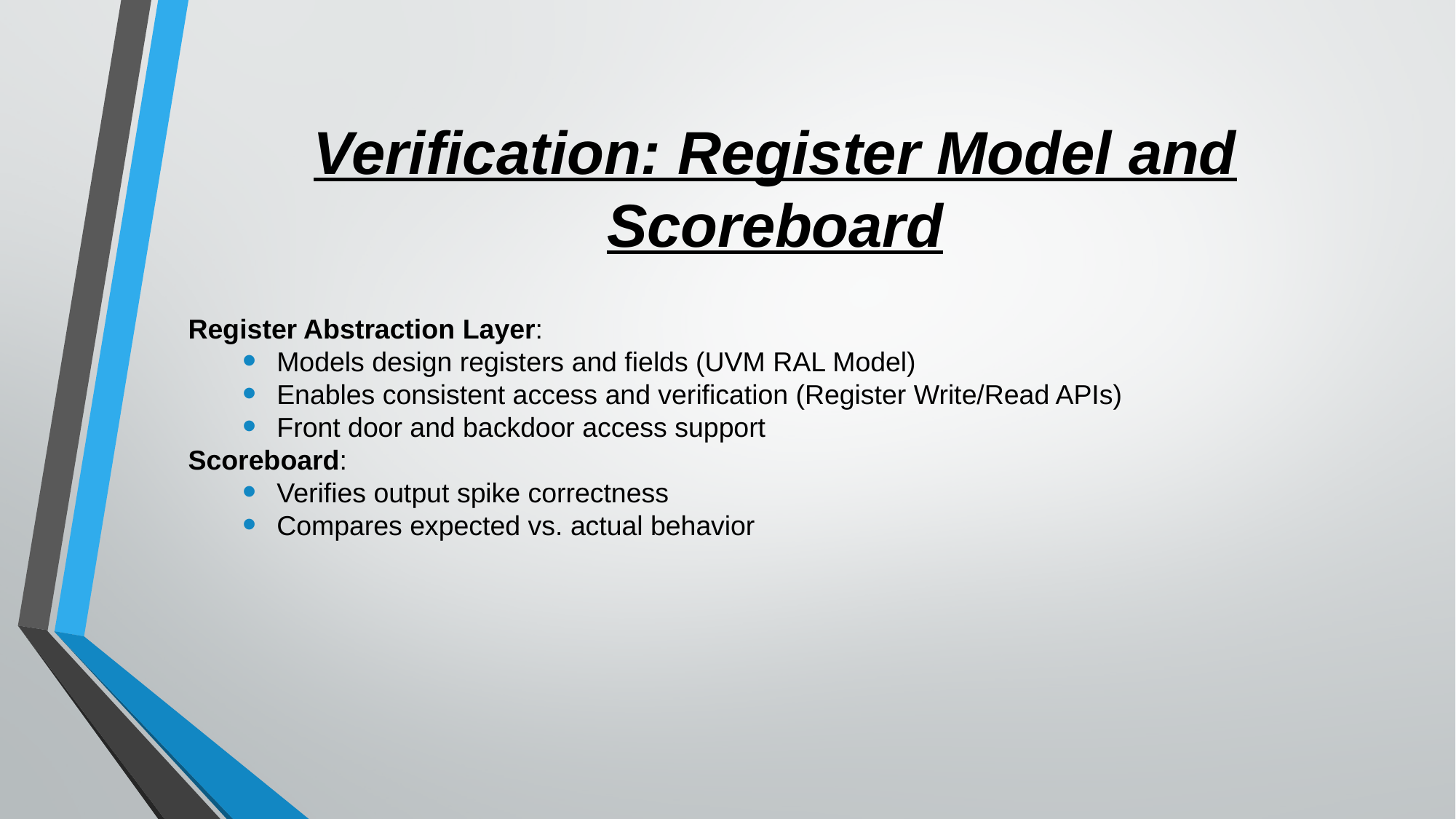

# Verification: Register Model and Scoreboard
Register Abstraction Layer:
Models design registers and fields (UVM RAL Model)
Enables consistent access and verification (Register Write/Read APIs)
Front door and backdoor access support
Scoreboard:
Verifies output spike correctness
Compares expected vs. actual behavior